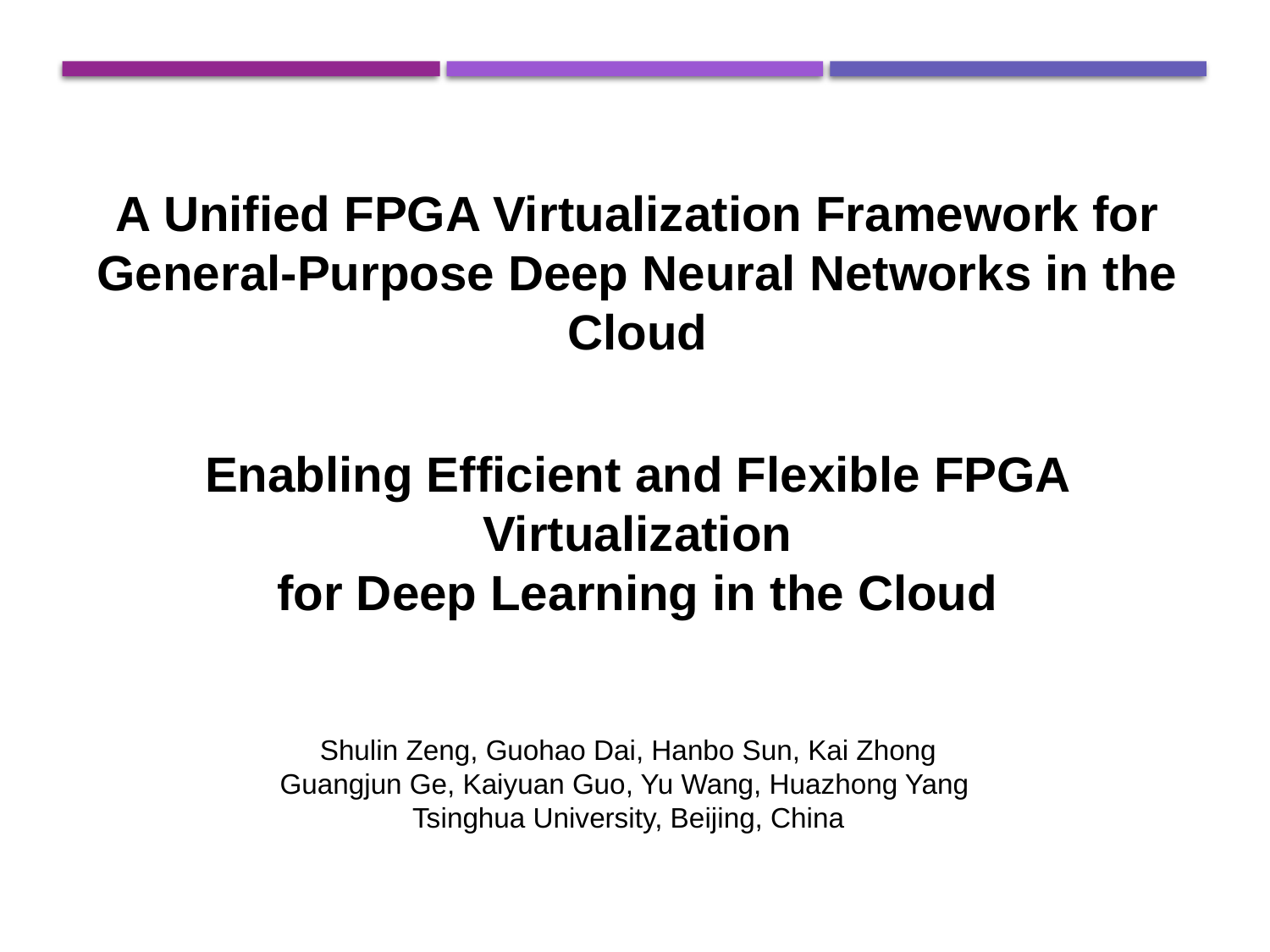

A Unified FPGA Virtualization Framework for
General-Purpose Deep Neural Networks in the Cloud
Enabling Efficient and Flexible FPGA Virtualization
for Deep Learning in the Cloud
Shulin Zeng, Guohao Dai, Hanbo Sun, Kai Zhong
Guangjun Ge, Kaiyuan Guo, Yu Wang, Huazhong Yang
Tsinghua University, Beijing, China